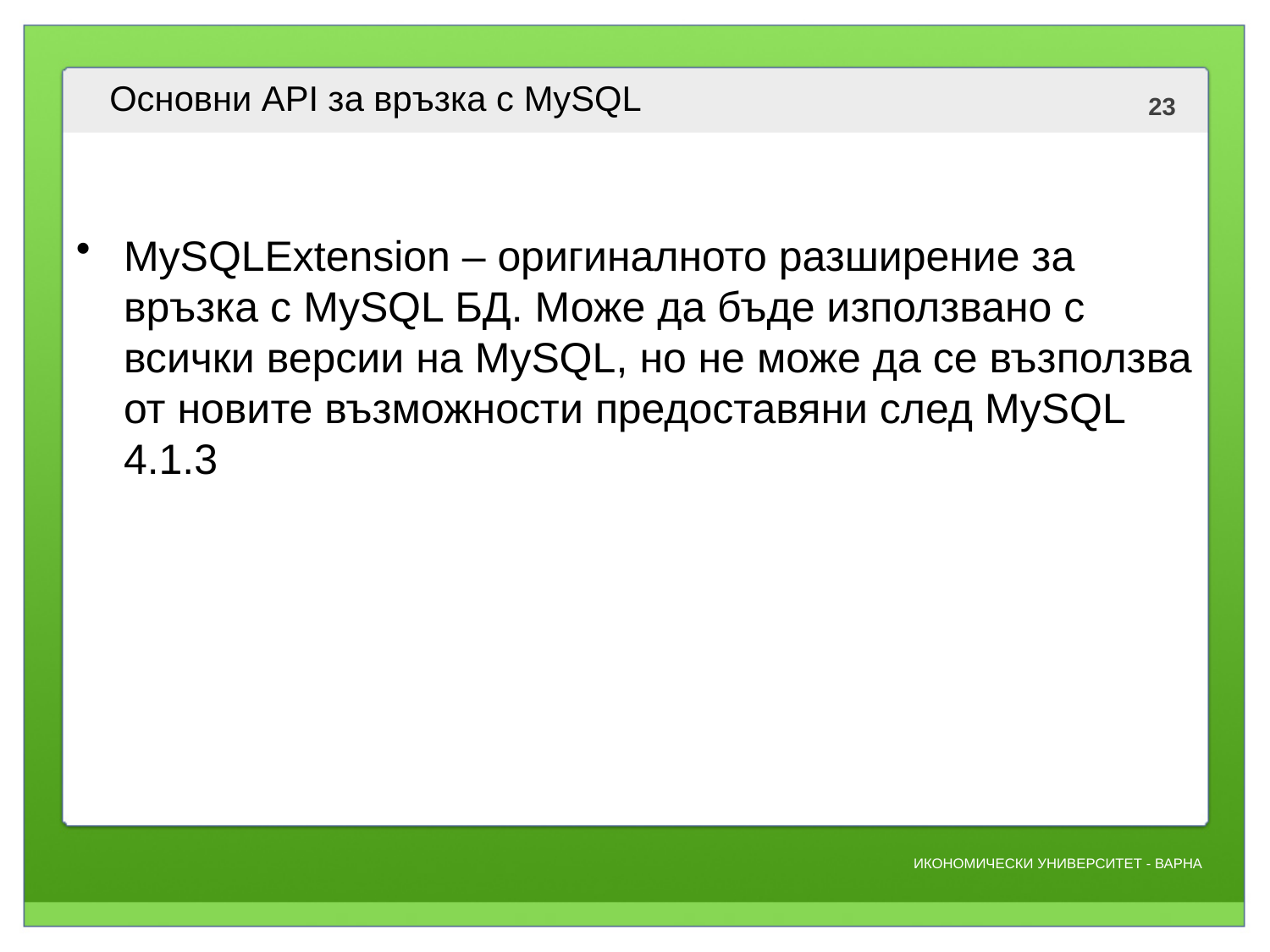

# Основни API за връзка с MySQL
MySQLExtension – оригиналното разширение за връзка с MySQL БД. Може да бъде използвано с всички версии на MySQL, но не може да се възползва от новите възможности предоставяни след MySQL 4.1.3